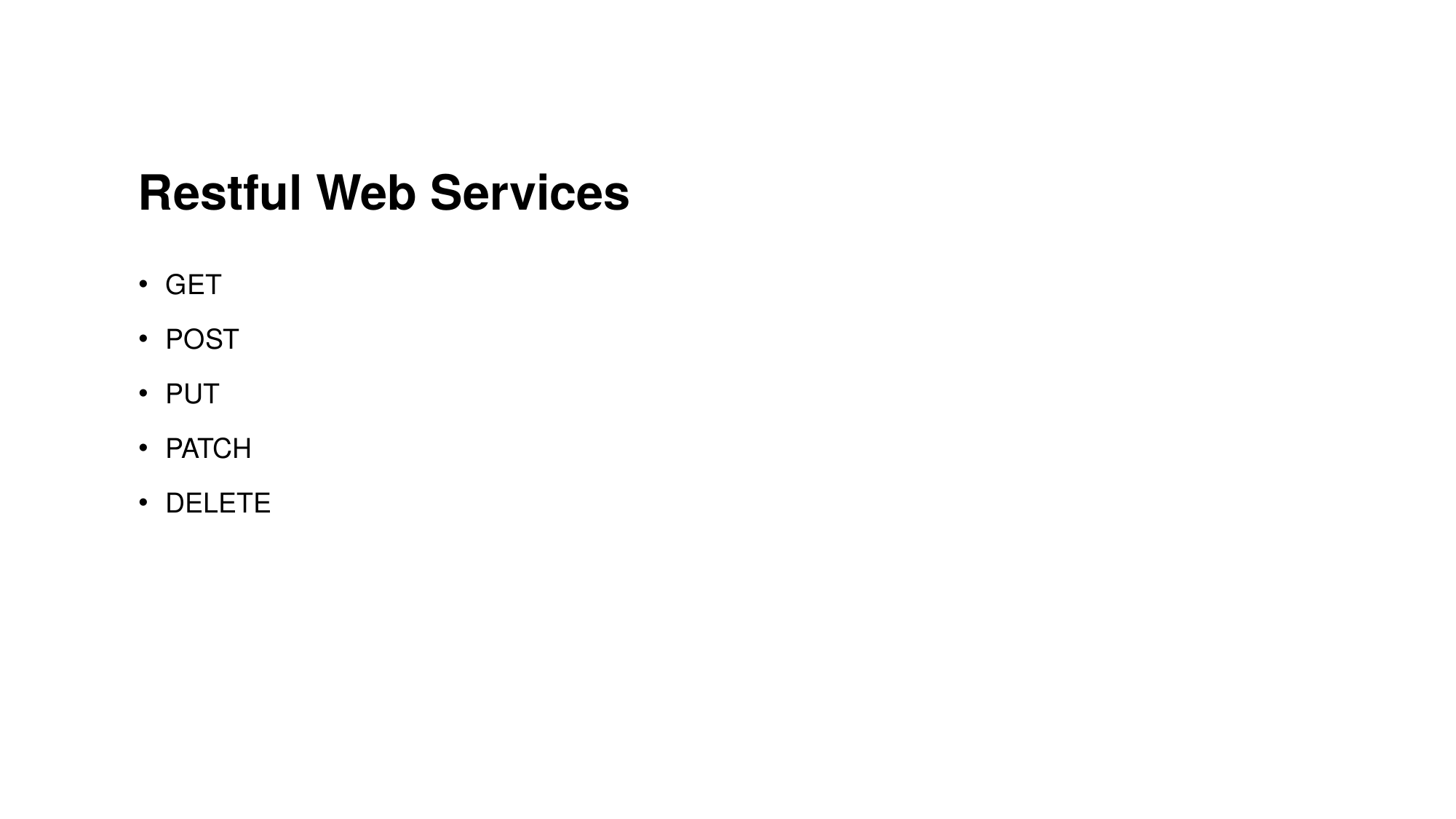

# Restful Web Services
GET
POST
PUT
PATCH
DELETE